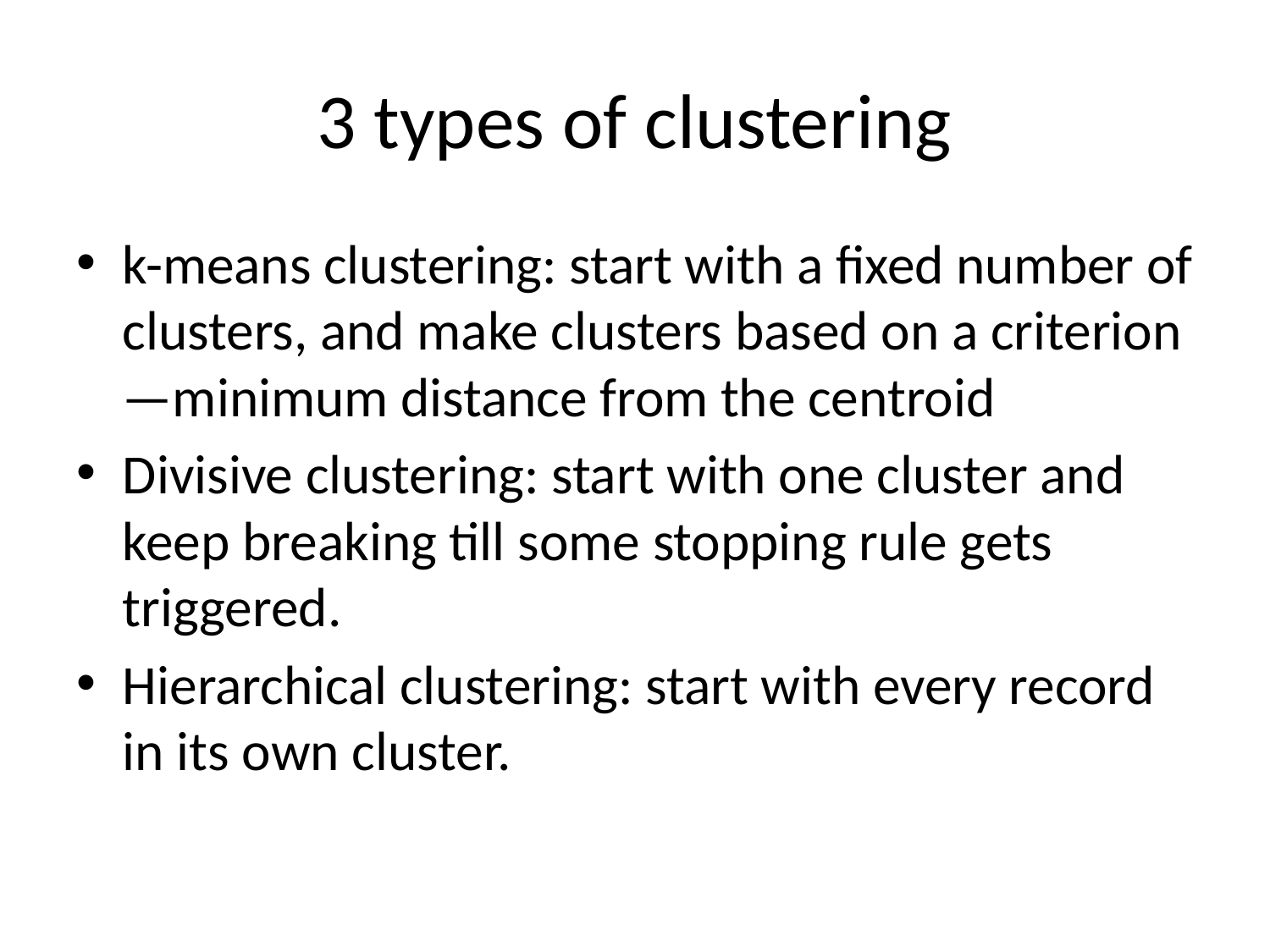

# 3 types of clustering
k-means clustering: start with a fixed number of clusters, and make clusters based on a criterion—minimum distance from the centroid
Divisive clustering: start with one cluster and keep breaking till some stopping rule gets triggered.
Hierarchical clustering: start with every record in its own cluster.